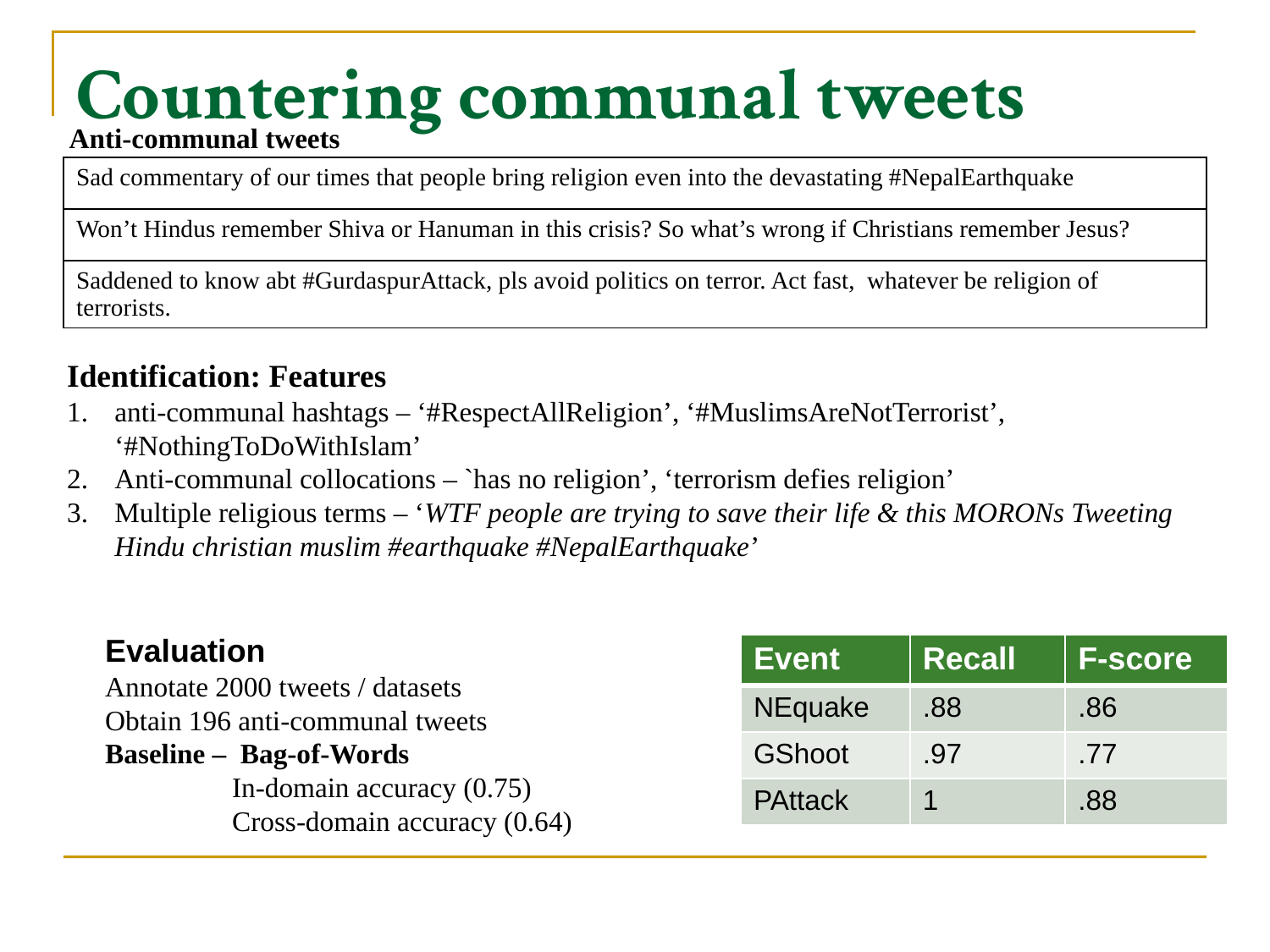

# Countering communal tweets
Anti-communal tweets
| Sad commentary of our times that people bring religion even into the devastating #NepalEarthquake |
| --- |
| Won’t Hindus remember Shiva or Hanuman in this crisis? So what’s wrong if Christians remember Jesus? |
| Saddened to know abt #GurdaspurAttack, pls avoid politics on terror. Act fast, whatever be religion of terrorists. |
Identification: Features
anti-communal hashtags – ‘#RespectAllReligion’, ‘#MuslimsAreNotTerrorist’, ‘#NothingToDoWithIslam’
Anti-communal collocations – `has no religion’, ‘terrorism defies religion’
Multiple religious terms – ‘WTF people are trying to save their life & this MORONs Tweeting Hindu christian muslim #earthquake #NepalEarthquake’
Evaluation
Annotate 2000 tweets / datasets
Obtain 196 anti-communal tweets
Baseline –  Bag-of-Words
	In-domain accuracy (0.75)
	Cross-domain accuracy (0.64)

| Event | Recall | F-score |
| --- | --- | --- |
| NEquake | .88 | .86 |
| GShoot | .97 | .77 |
| PAttack | 1 | .88 |